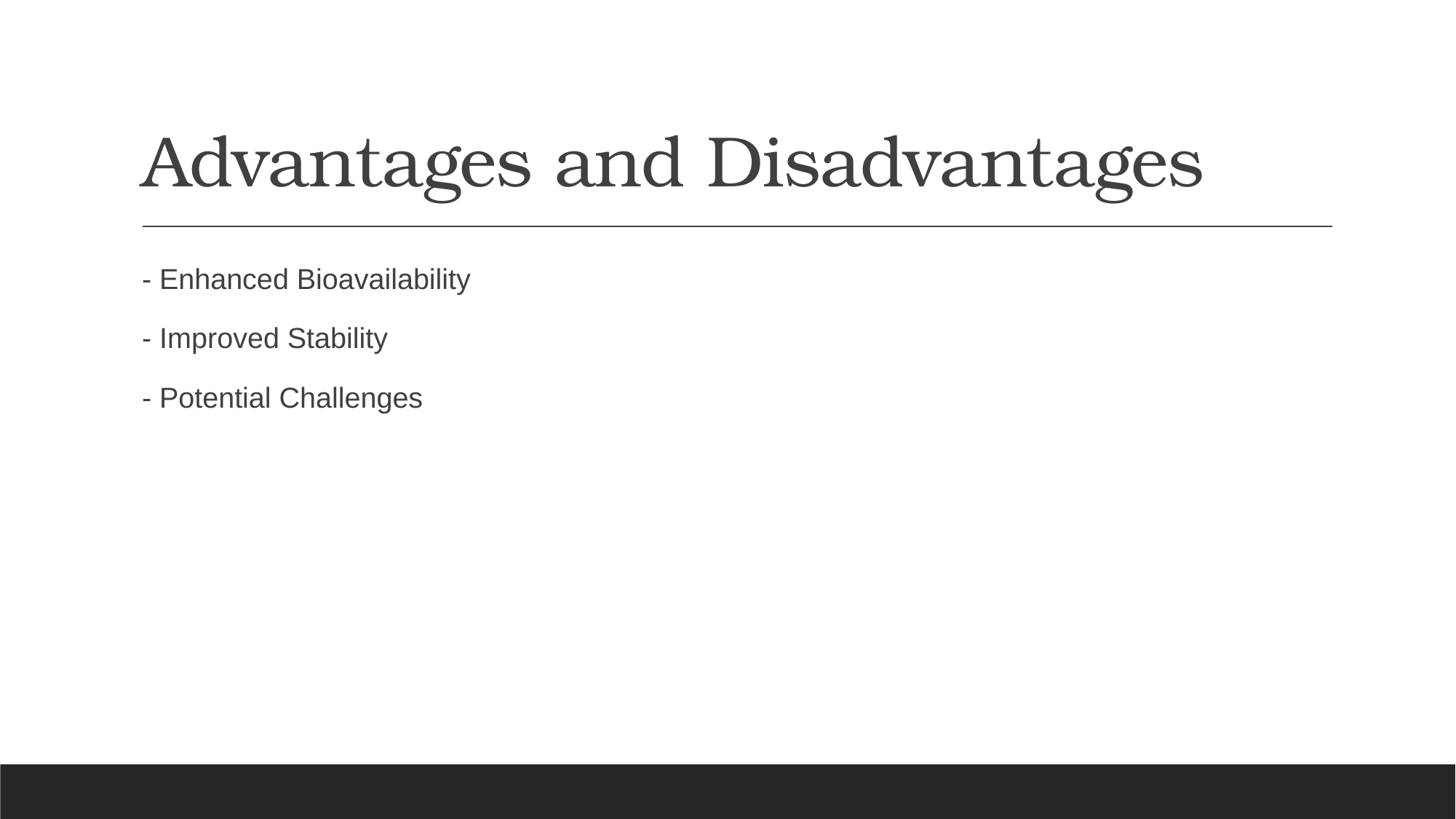

# Advantages and Disadvantages
- Enhanced Bioavailability
- Improved Stability
- Potential Challenges